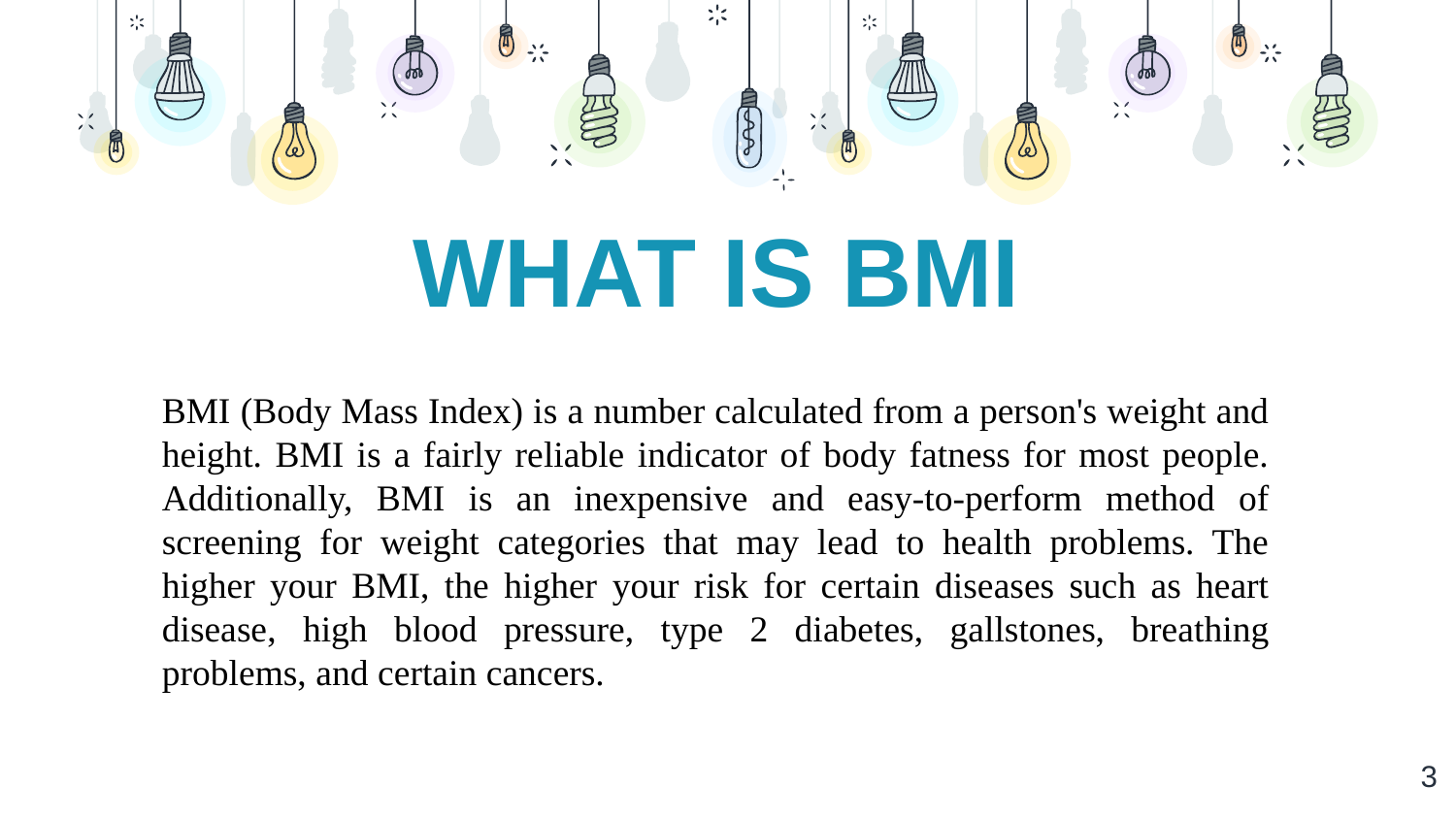

WHAT IS BMI
BMI (Body Mass Index) is a number calculated from a person's weight and height. BMI is a fairly reliable indicator of body fatness for most people. Additionally, BMI is an inexpensive and easy-to-perform method of screening for weight categories that may lead to health problems. The higher your BMI, the higher your risk for certain diseases such as heart disease, high blood pressure, type 2 diabetes, gallstones, breathing problems, and certain cancers.

3